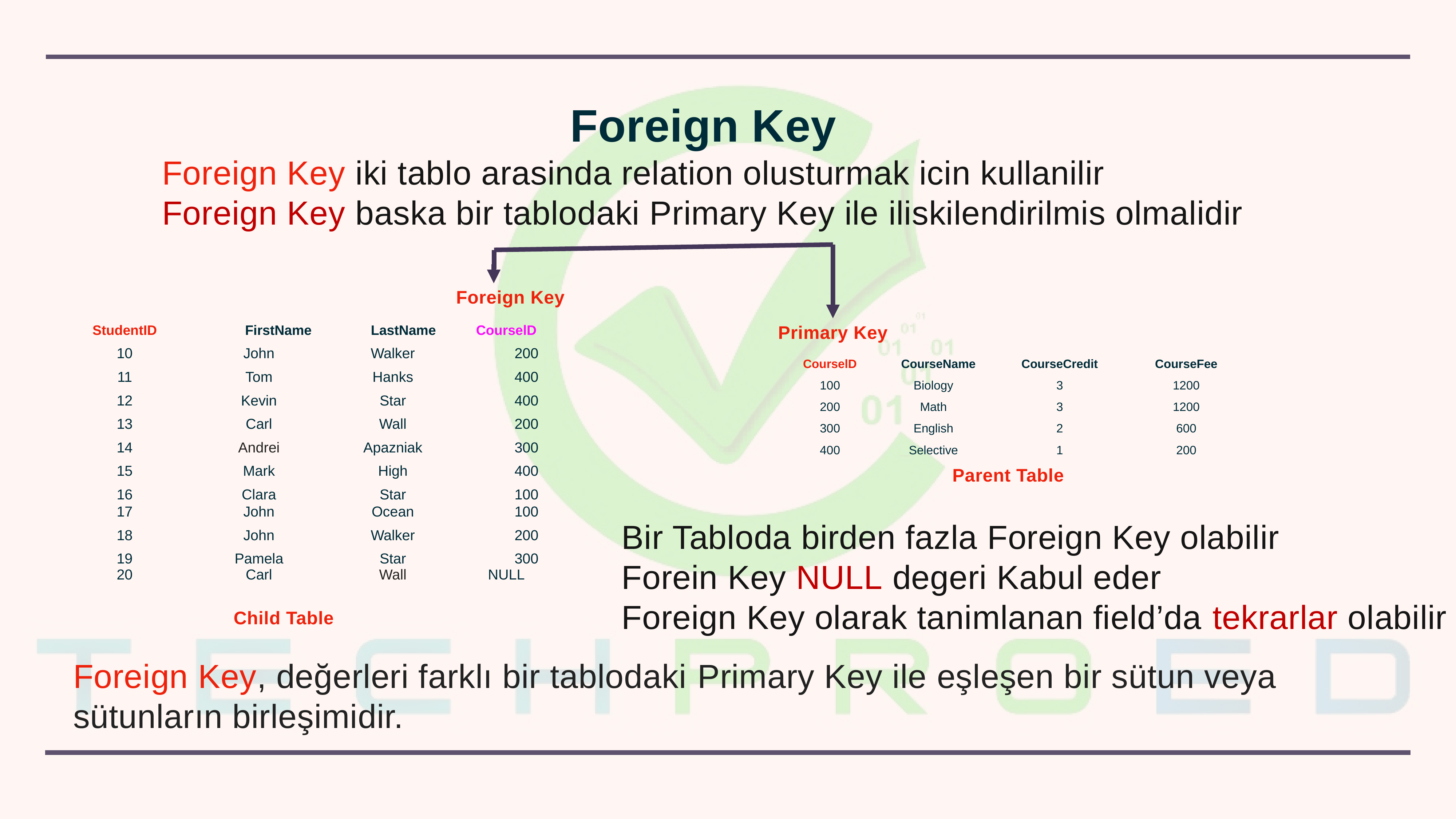

Foreign Key
Foreign Key iki tablo arasinda relation olusturmak icin kullanilir
Foreign Key baska bir tablodaki Primary Key ile iliskilendirilmis olmalidir
Foreign Key
| StudentID | FirstName | LastName | CourselD |
| --- | --- | --- | --- |
| 10 | John | Walker | 200 |
| 11 | Tom | Hanks | 400 |
| 12 | Kevin | Star | 400 |
| 13 | Carl | Wall | 200 |
| 14 | Andrei | Apazniak | 300 |
| 15 | Mark | High | 400 |
| 16 | Clara | Star | 100 |
| 17 | John | Ocean | 100 |
| 18 | John | Walker | 200 |
| 19 | Pamela | Star | 300 |
| 20 | Carl | Wall | NULL |
Primary Key
| CourselD | CourseName | CourseCredit | CourseFee |
| --- | --- | --- | --- |
| 100 | Biology | 3 | 1200 |
| 200 | Math | 3 | 1200 |
| 300 | English | 2 | 600 |
| 400 | Selective | 1 | 200 |
Parent Table
Bir Tabloda birden fazla Foreign Key olabilir
Forein Key NULL degeri Kabul eder
Foreign Key olarak tanimlanan field’da tekrarlar olabilir
Child Table
Foreign Key, değerleri farklı bir tablodaki Primary Key ile eşleşen bir sütun veya sütunların birleşimidir.